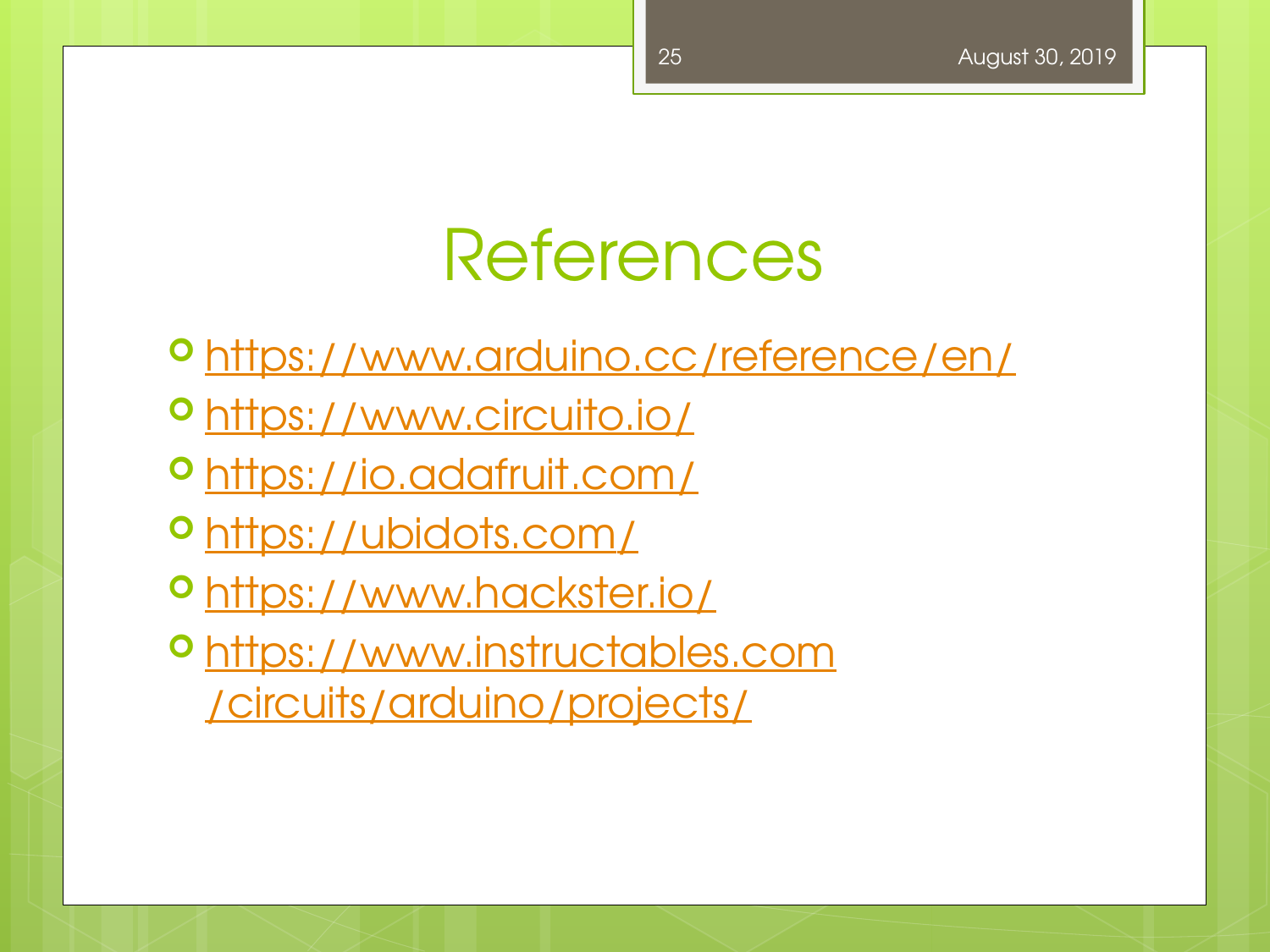

25
August 30, 2019
# References
https://www.arduino.cc/reference/en/
https://www.circuito.io/
https://io.adafruit.com/
https://ubidots.com/
https://www.hackster.io/
https://www.instructables.com/circuits/arduino/projects/